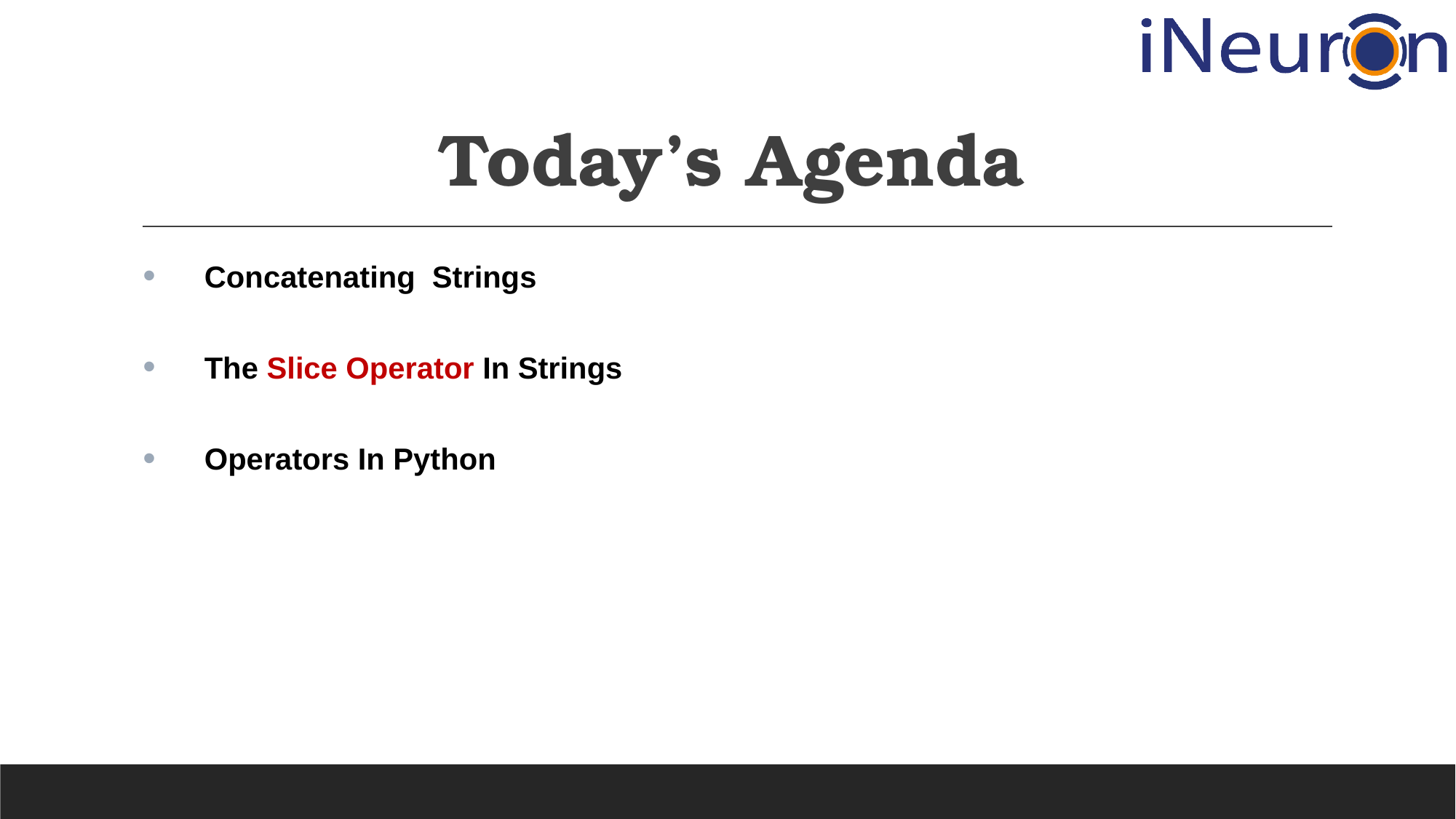

# Today’s Agenda
Concatenating  Strings

The Slice Operator In Strings

Operators In Python